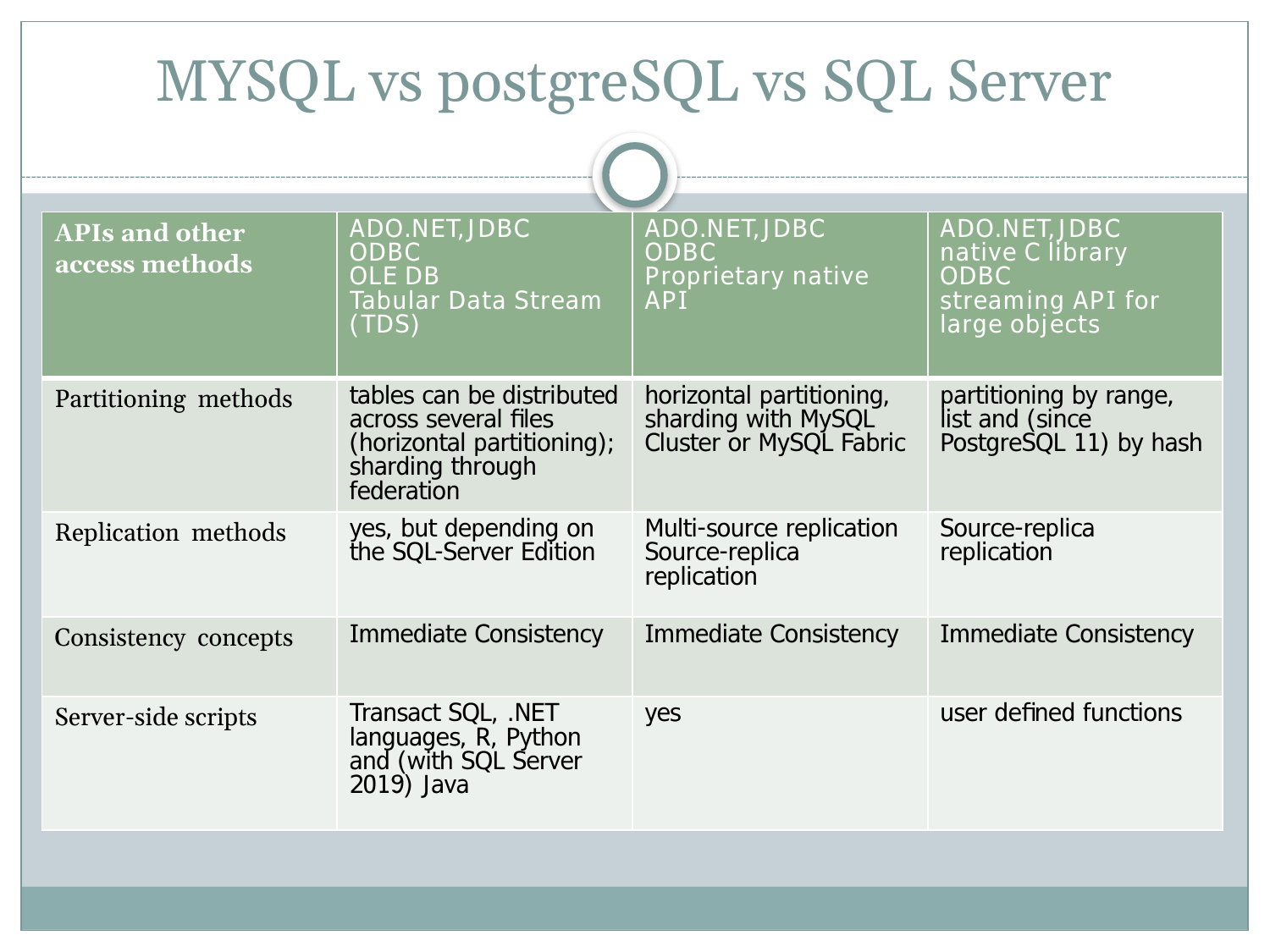

# MYSQL vs postgreSQL vs SQL Server
| APIs and other access methods | ADO.NET,JDBC ODBC OLE DB Tabular Data Stream (TDS) | ADO.NET,JDBC ODBC Proprietary native API | ADO.NET,JDBC native C library ODBC streaming API for large objects |
| --- | --- | --- | --- |
| Partitioning methods | tables can be distributed across several files (horizontal partitioning); sharding through federation | horizontal partitioning, sharding with MySQL Cluster or MySQL Fabric | partitioning by range, list and (since PostgreSQL 11) by hash |
| Replication methods | yes, but depending on the SQL-Server Edition | Multi-source replication Source-replica replication | Source-replica replication |
| Consistency concepts | Immediate Consistency | Immediate Consistency | Immediate Consistency |
| Server-side scripts | Transact SQL, .NET languages, R, Python and (with SQL Server 2019) Java | yes | user defined functions |